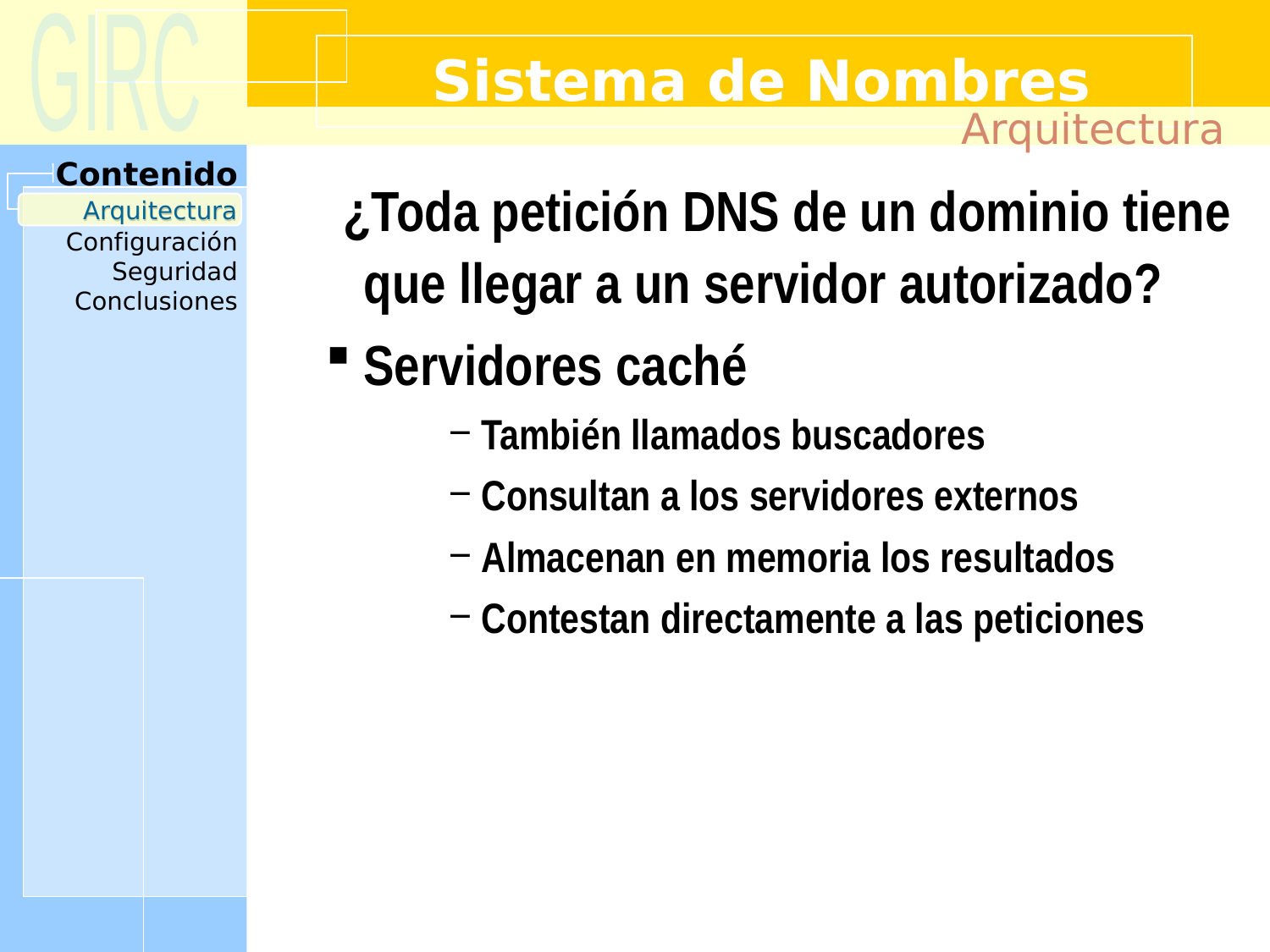

Sistema de Nombres
Arquitectura
 ¿Toda petición DNS de un dominio tiene que llegar a un servidor autorizado?
Servidores caché
También llamados buscadores
Consultan a los servidores externos
Almacenan en memoria los resultados
Contestan directamente a las peticiones

Arquitectura